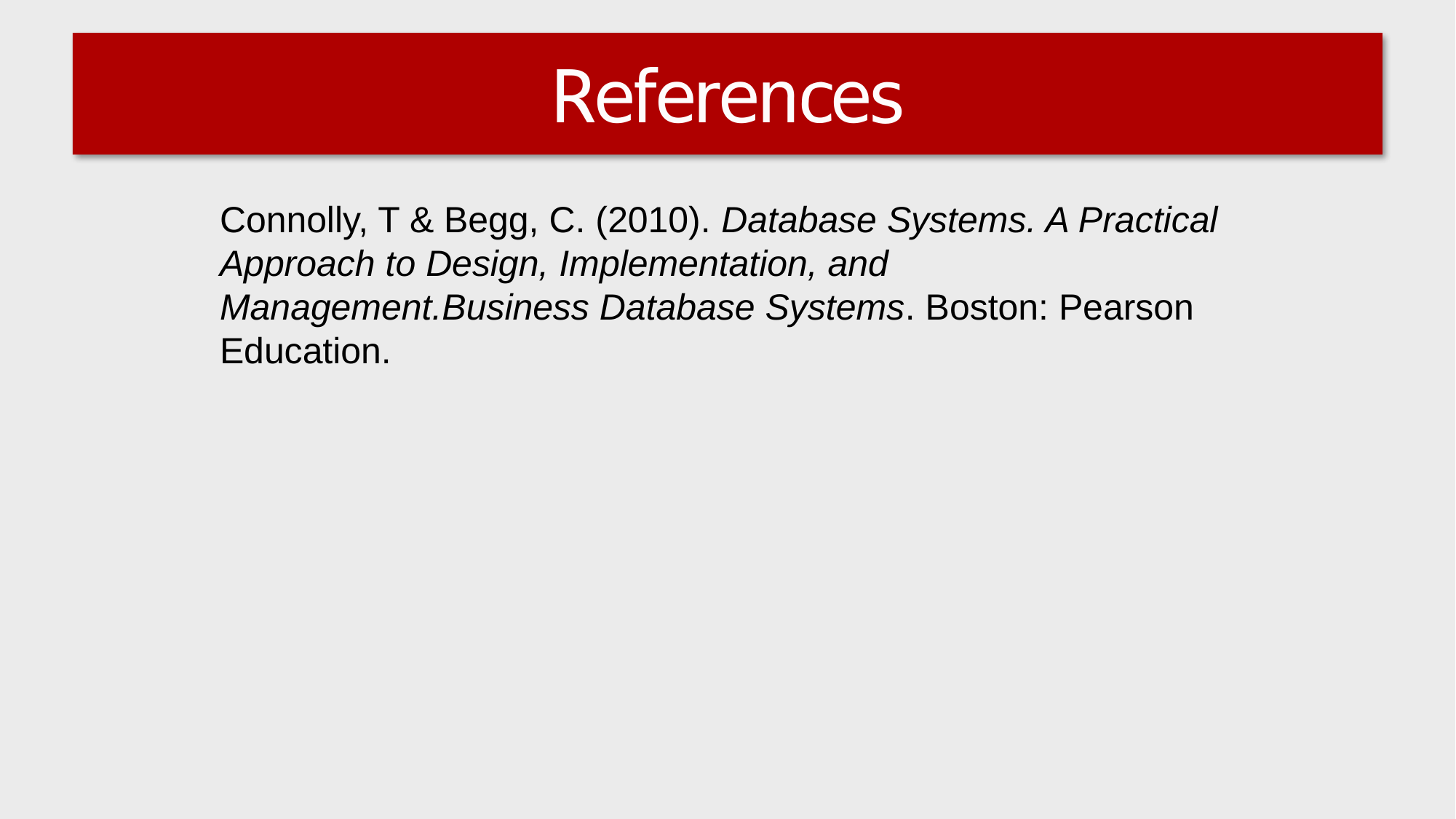

# References
Connolly, T & Begg, C. (2010). Database Systems. A Practical Approach to Design, Implementation, and Management.Business Database Systems. Boston: Pearson Education.